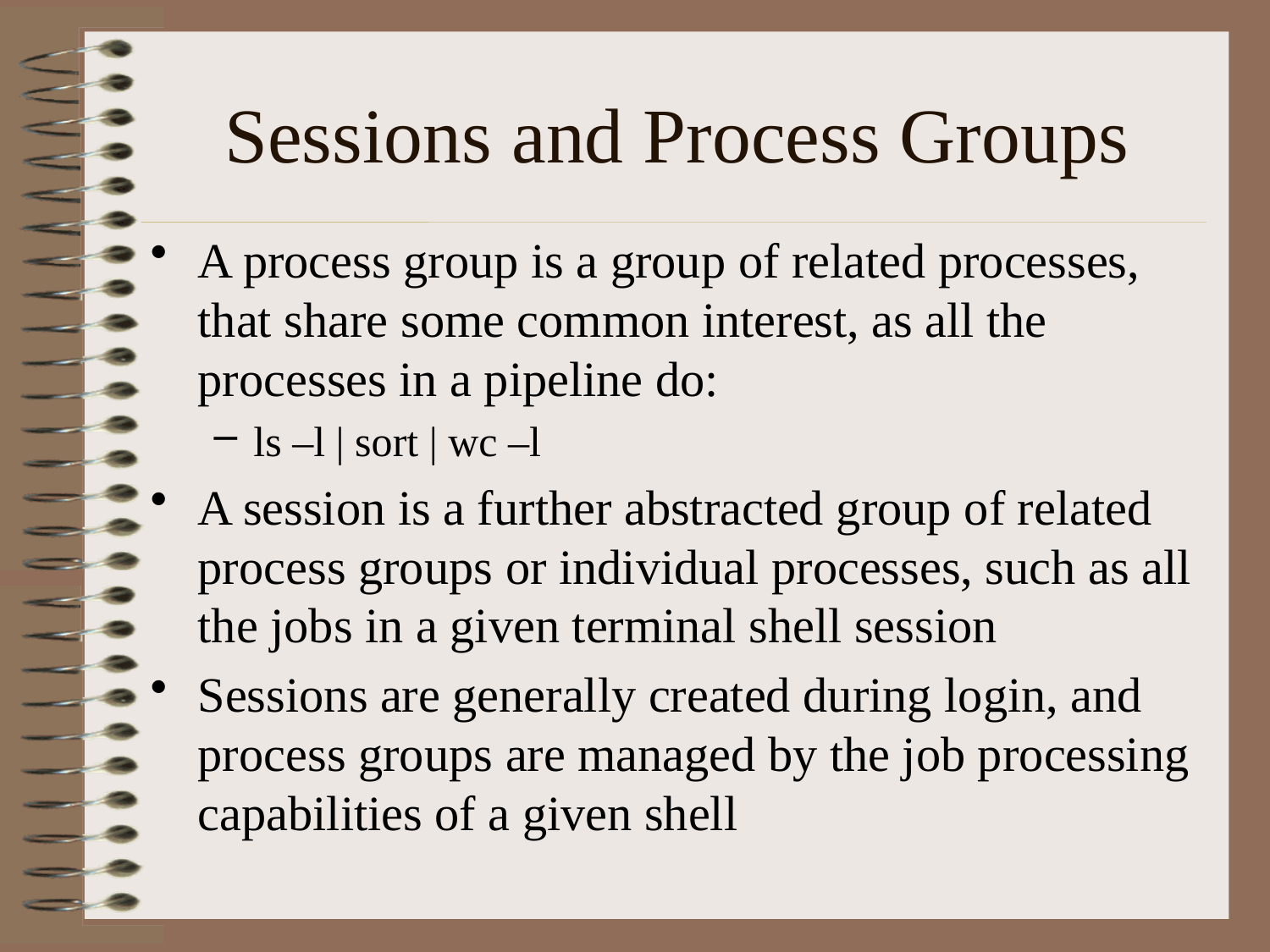

# Sessions and Process Groups
A process group is a group of related processes, that share some common interest, as all the processes in a pipeline do:
ls –l | sort | wc –l
A session is a further abstracted group of related process groups or individual processes, such as all the jobs in a given terminal shell session
Sessions are generally created during login, and process groups are managed by the job processing capabilities of a given shell